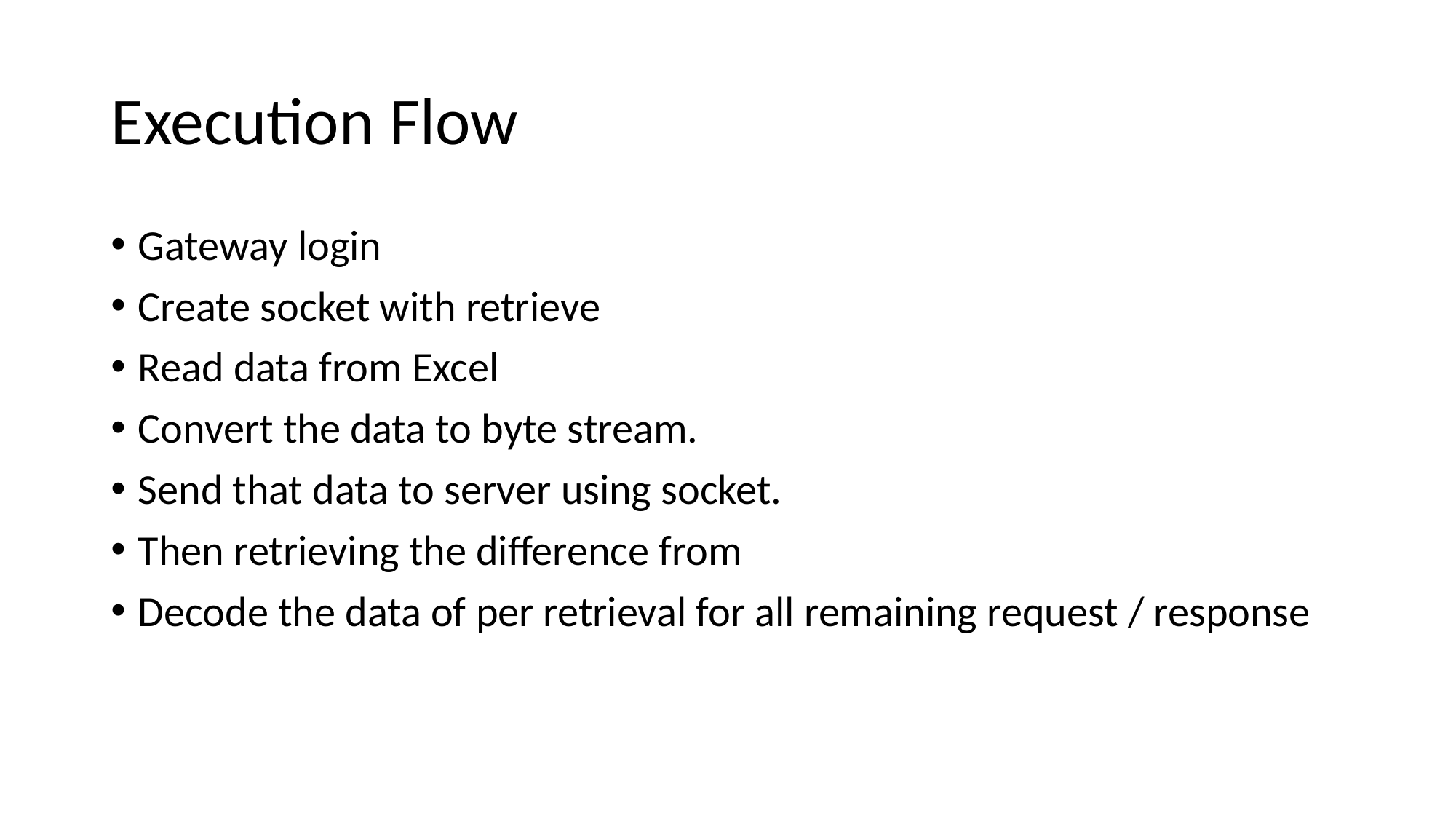

# Execution Flow
Gateway login
Create socket with retrieve
Read data from Excel
Convert the data to byte stream.
Send that data to server using socket.
Then retrieving the difference from
Decode the data of per retrieval for all remaining request / response